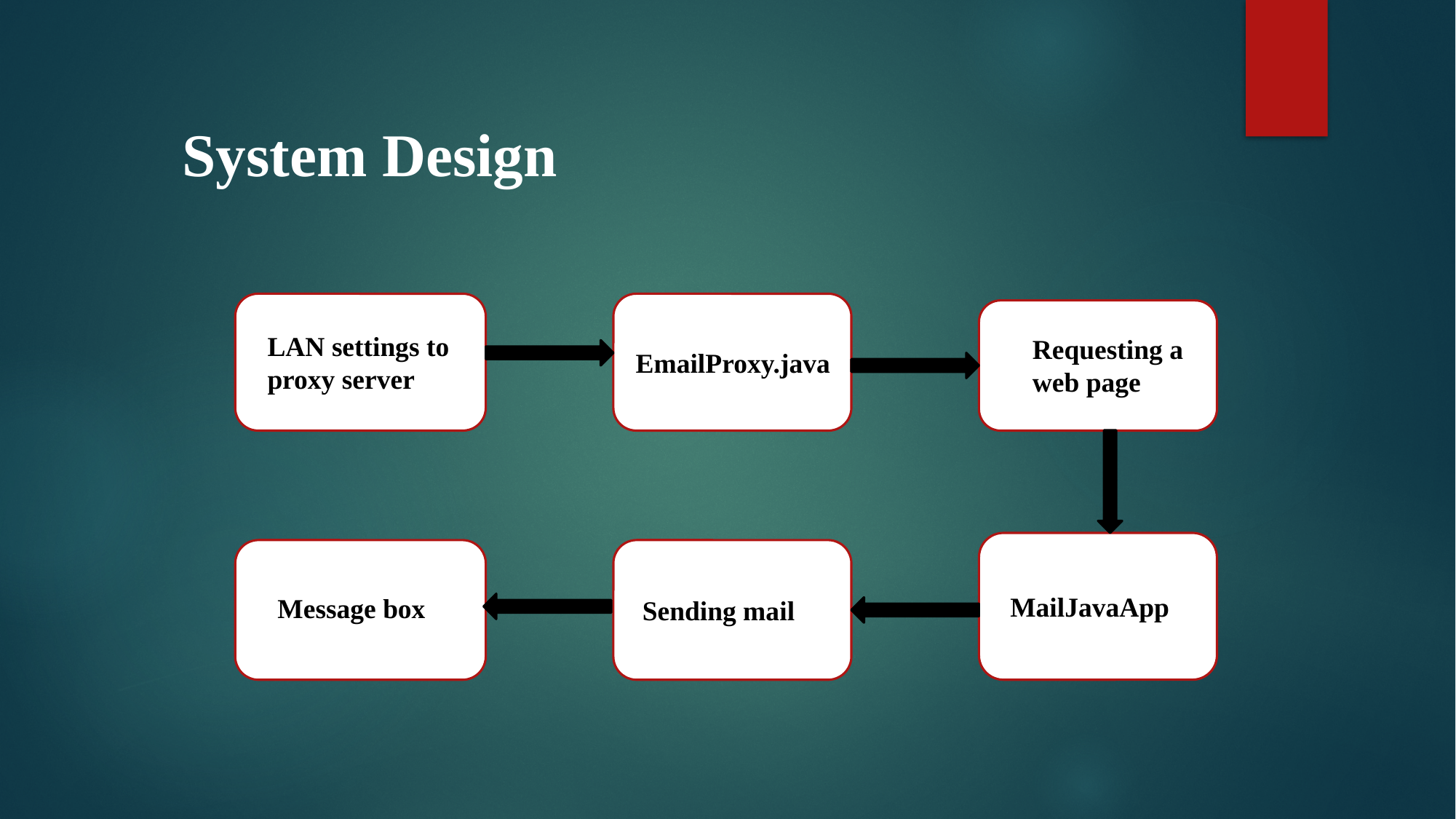

System Design

LAN settings to proxy server
Requesting a web page

EmailProxy.java

MailJavaApp
Message box
Sending mail